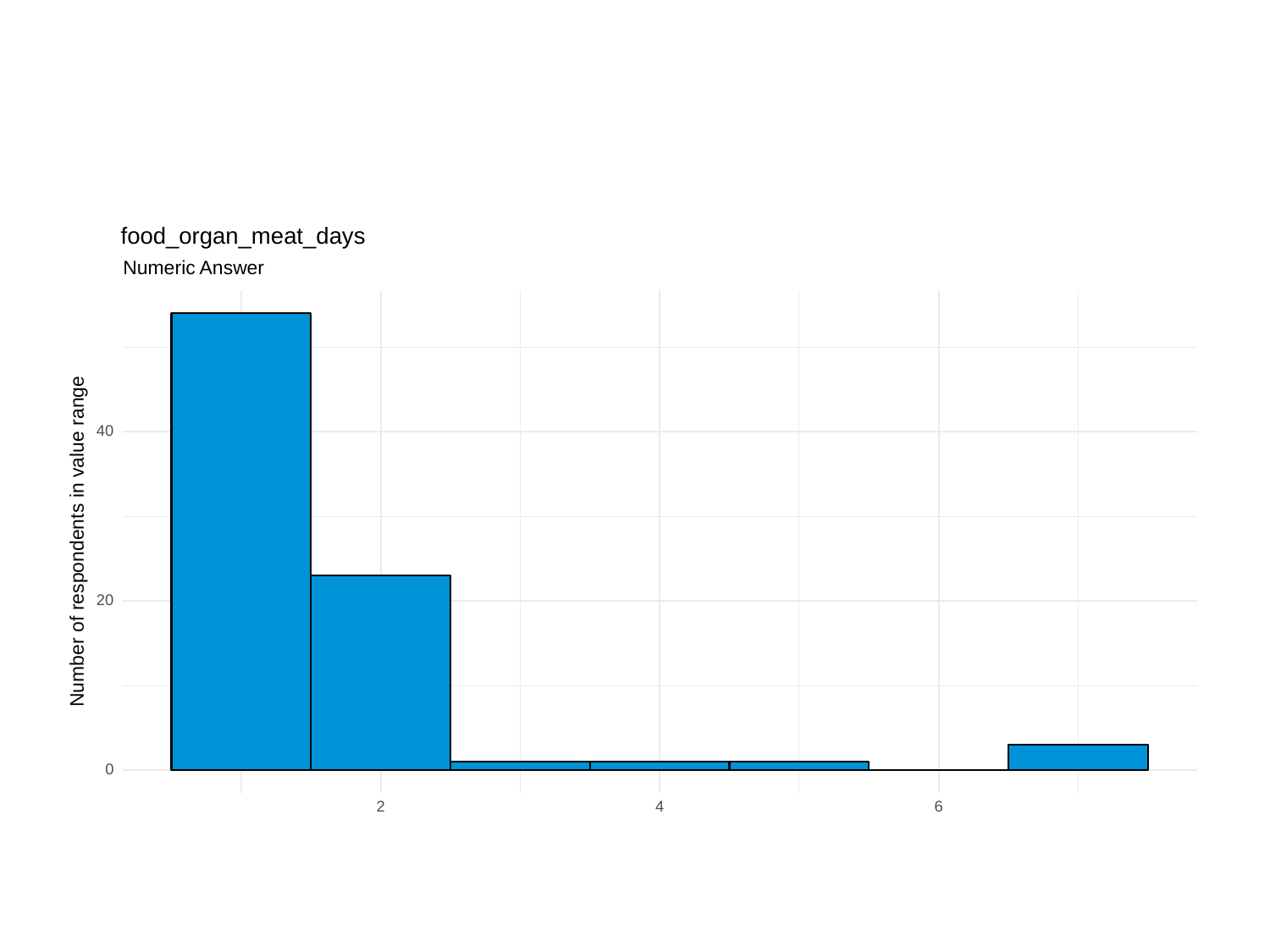

food_organ_meat_days
Numeric Answer

40

Number of respondents in value range

20

0

6
2
4